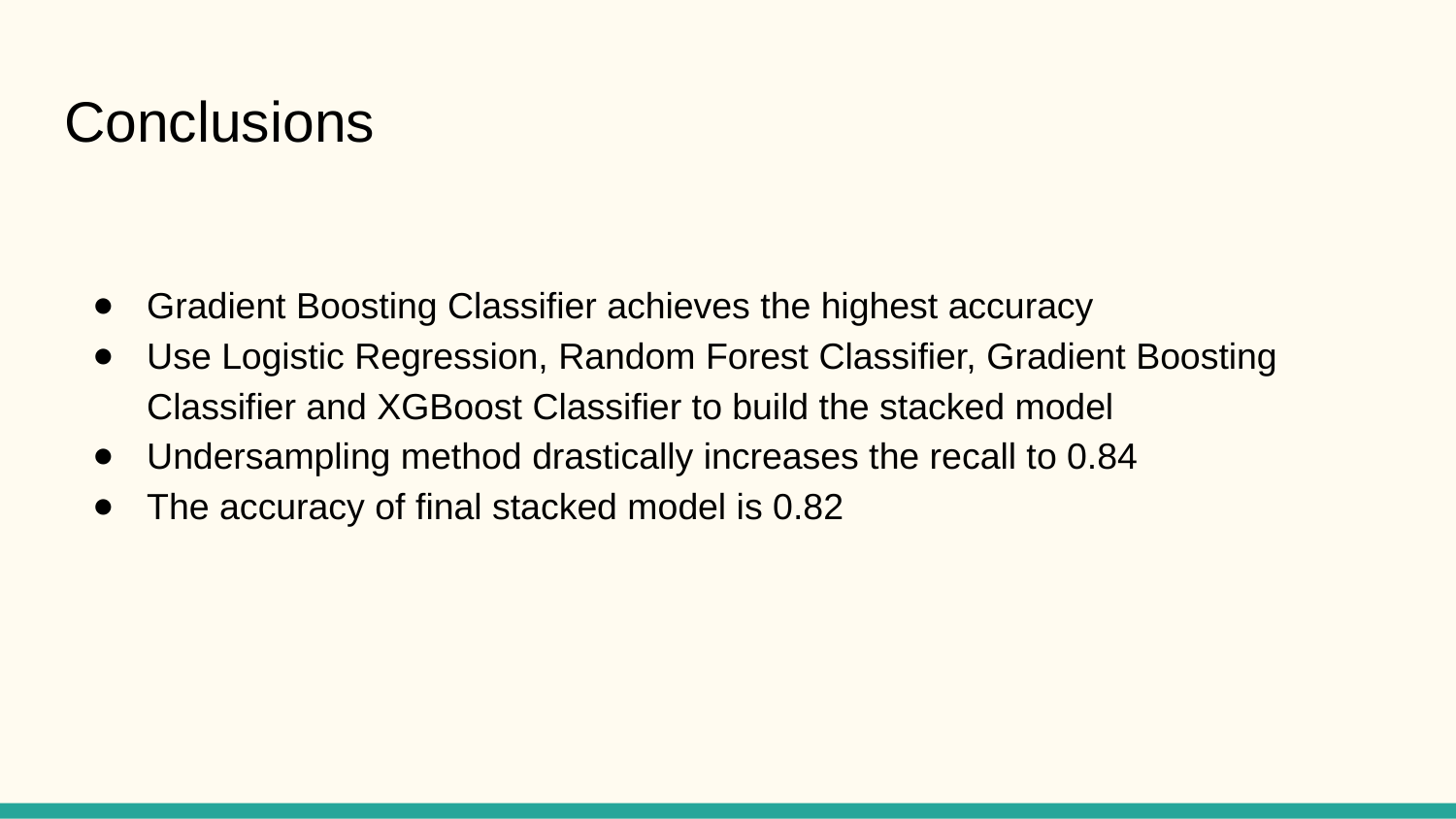

# Conclusions
Gradient Boosting Classifier achieves the highest accuracy
Use Logistic Regression, Random Forest Classifier, Gradient Boosting Classifier and XGBoost Classifier to build the stacked model
Undersampling method drastically increases the recall to 0.84
The accuracy of final stacked model is 0.82